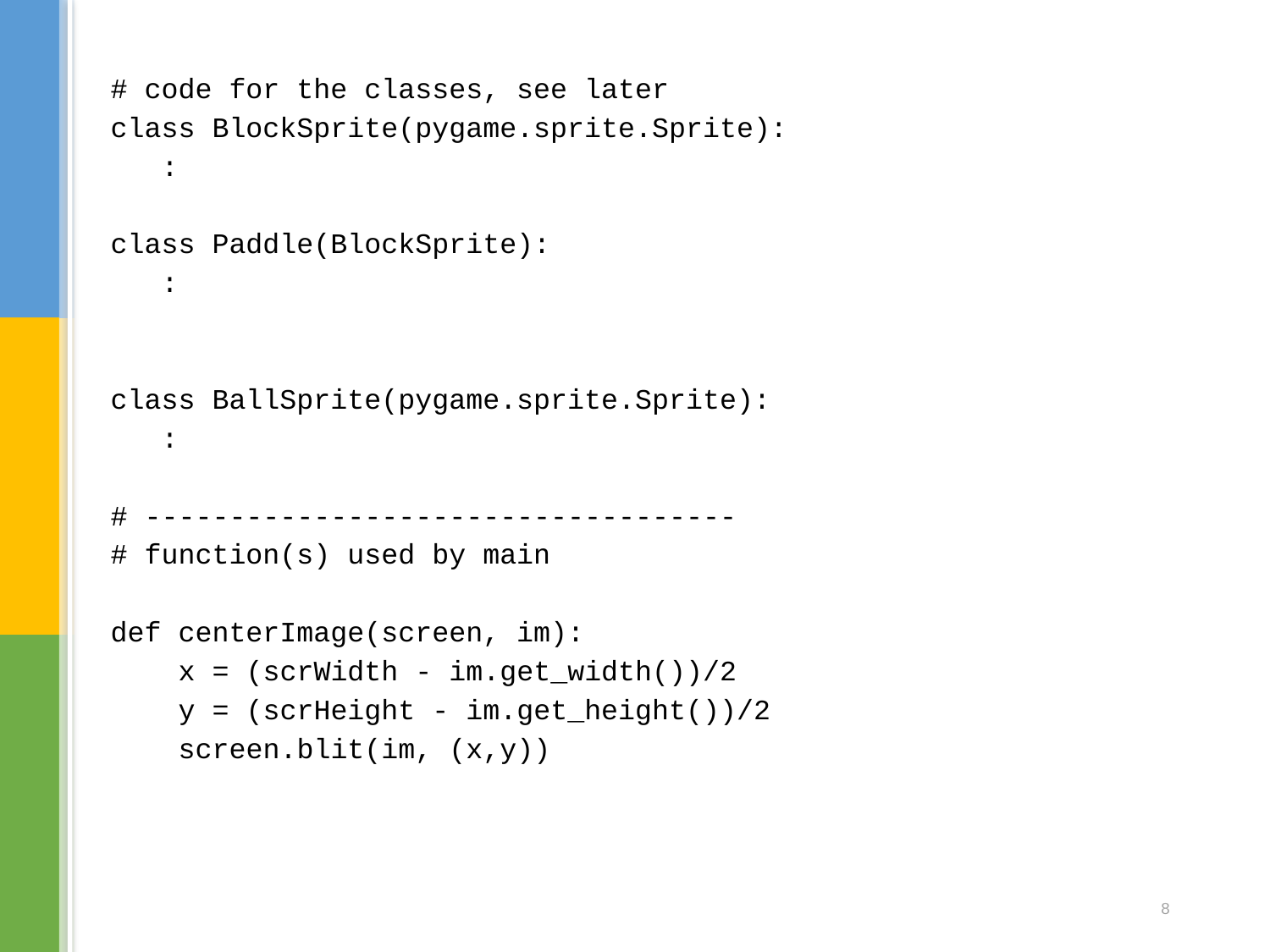

# code for the classes, see later
class BlockSprite(pygame.sprite.Sprite):
   :

class Paddle(BlockSprite):
   :

class BallSprite(pygame.sprite.Sprite):
   :

# -----------------------------------
# function(s) used by main

def centerImage(screen, im):
    x = (scrWidth - im.get_width())/2
    y = (scrHeight - im.get_height())/2
    screen.blit(im, (x,y))

8